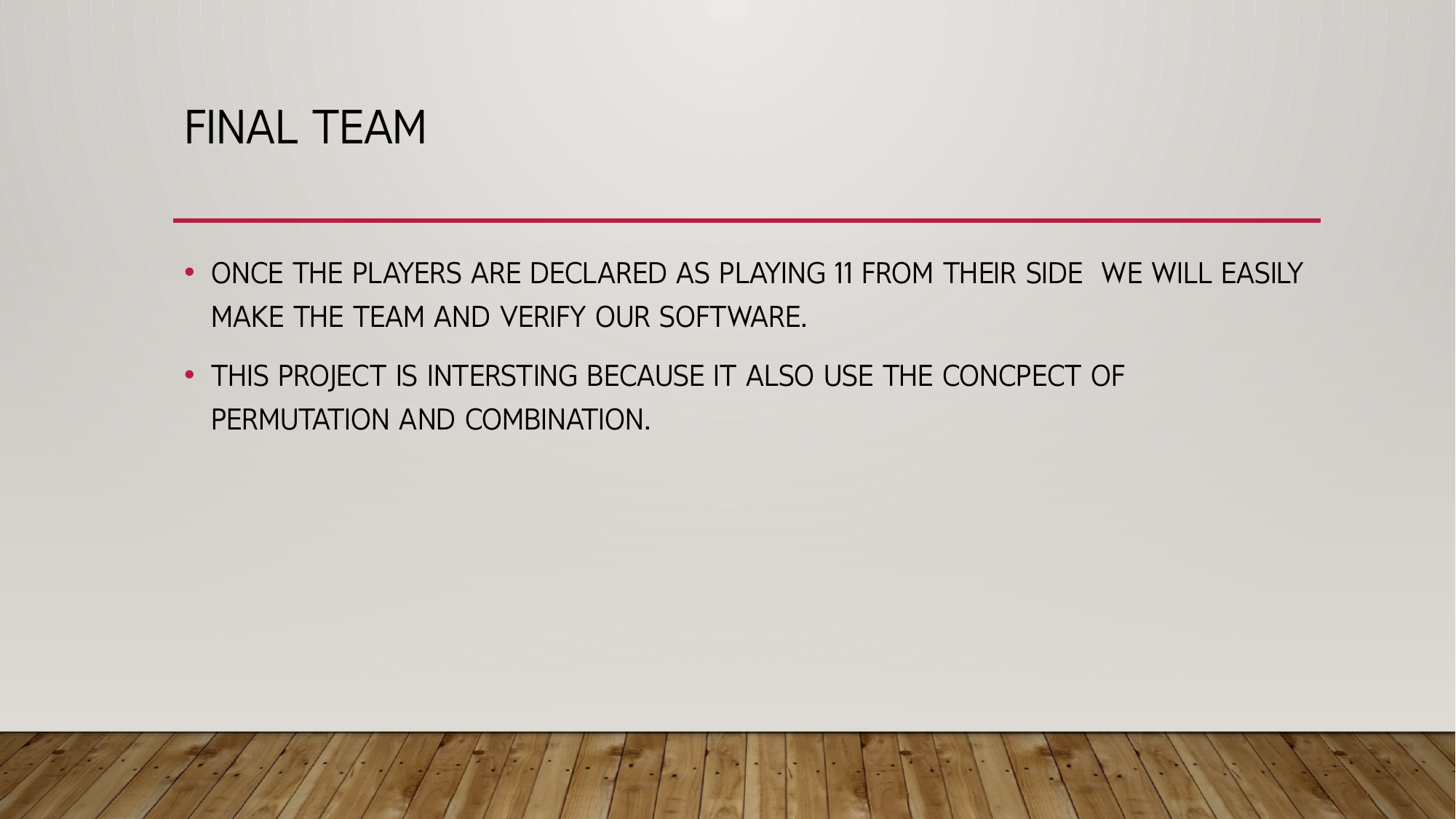

# FINAL TEAM
ONCE THE PLAYERS ARE DECLARED AS PLAYING 11 FROM THEIR SIDE  WE WILL EASILY MAKE THE TEAM AND VERIFY OUR SOFTWARE.
THIS PROJECT IS INTERSTING BECAUSE IT ALSO USE THE CONCPECT OF PERMUTATION AND COMBINATION.